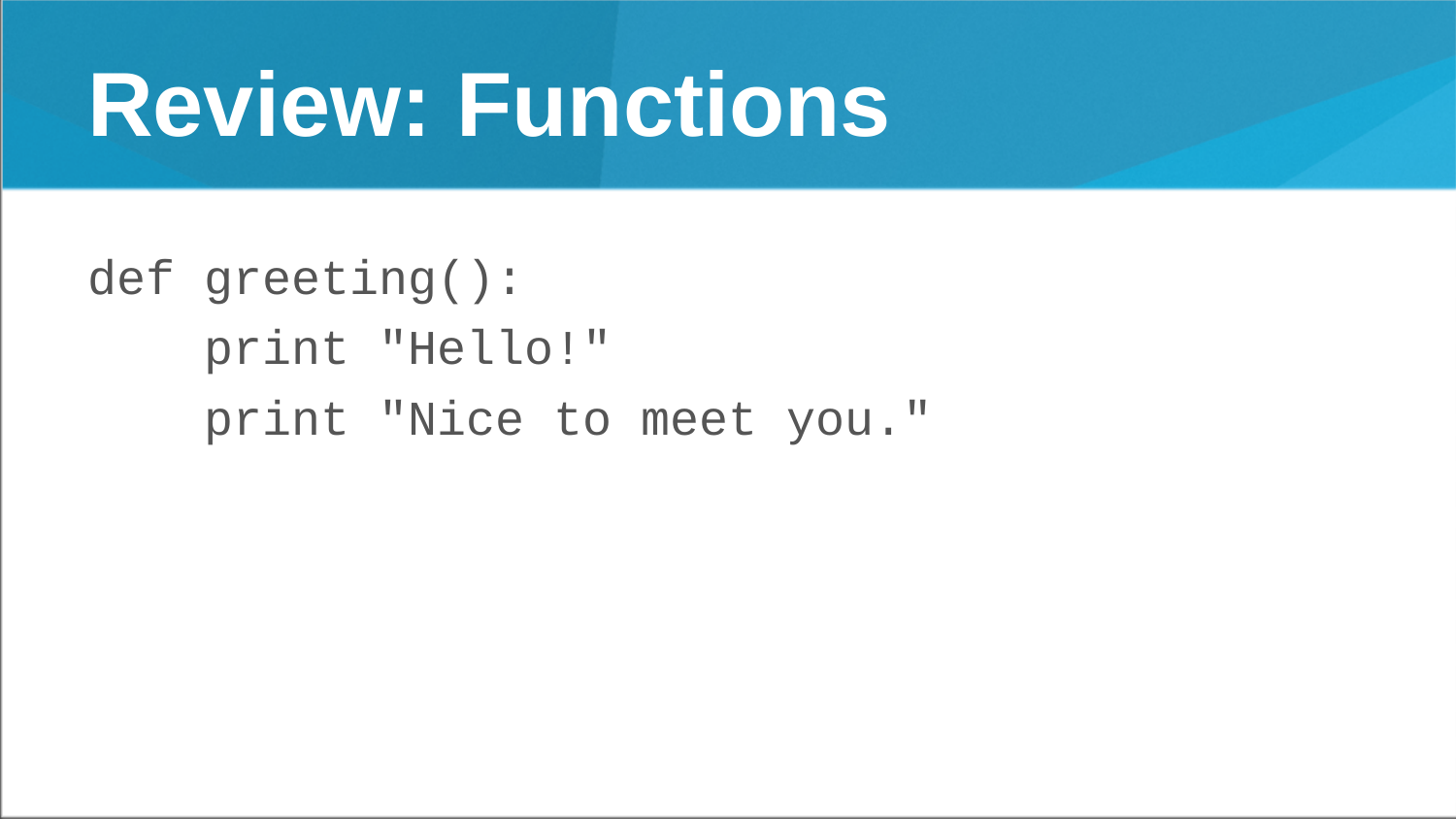

Review: Functions
def greeting():
    print "Hello!"
    print "Nice to meet you."